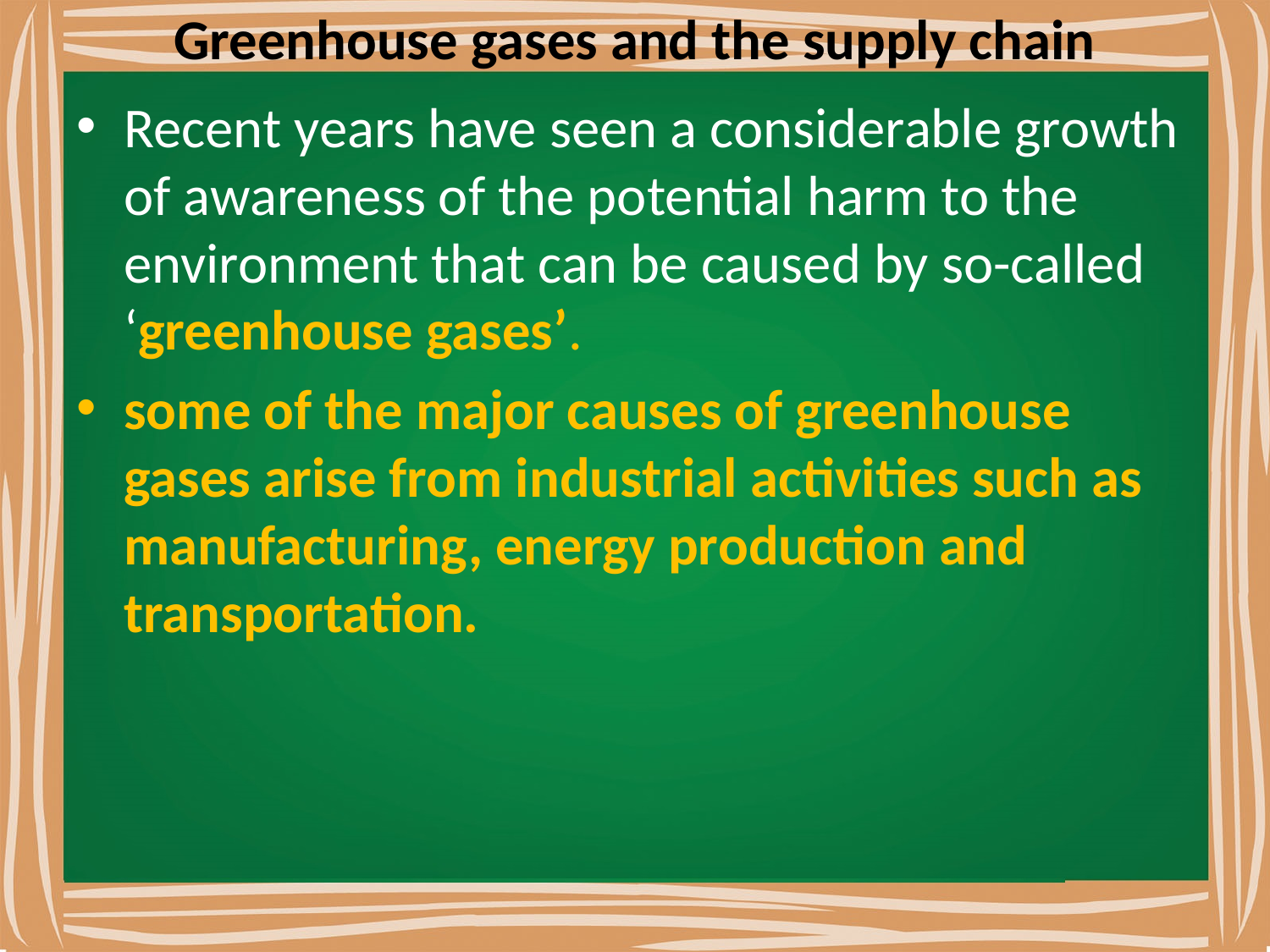

# Greenhouse gases and the supply chain
Recent years have seen a considerable growth of awareness of the potential harm to the environment that can be caused by so-called ‘greenhouse gases’.
some of the major causes of greenhouse gases arise from industrial activities such as manufacturing, energy production and transportation.